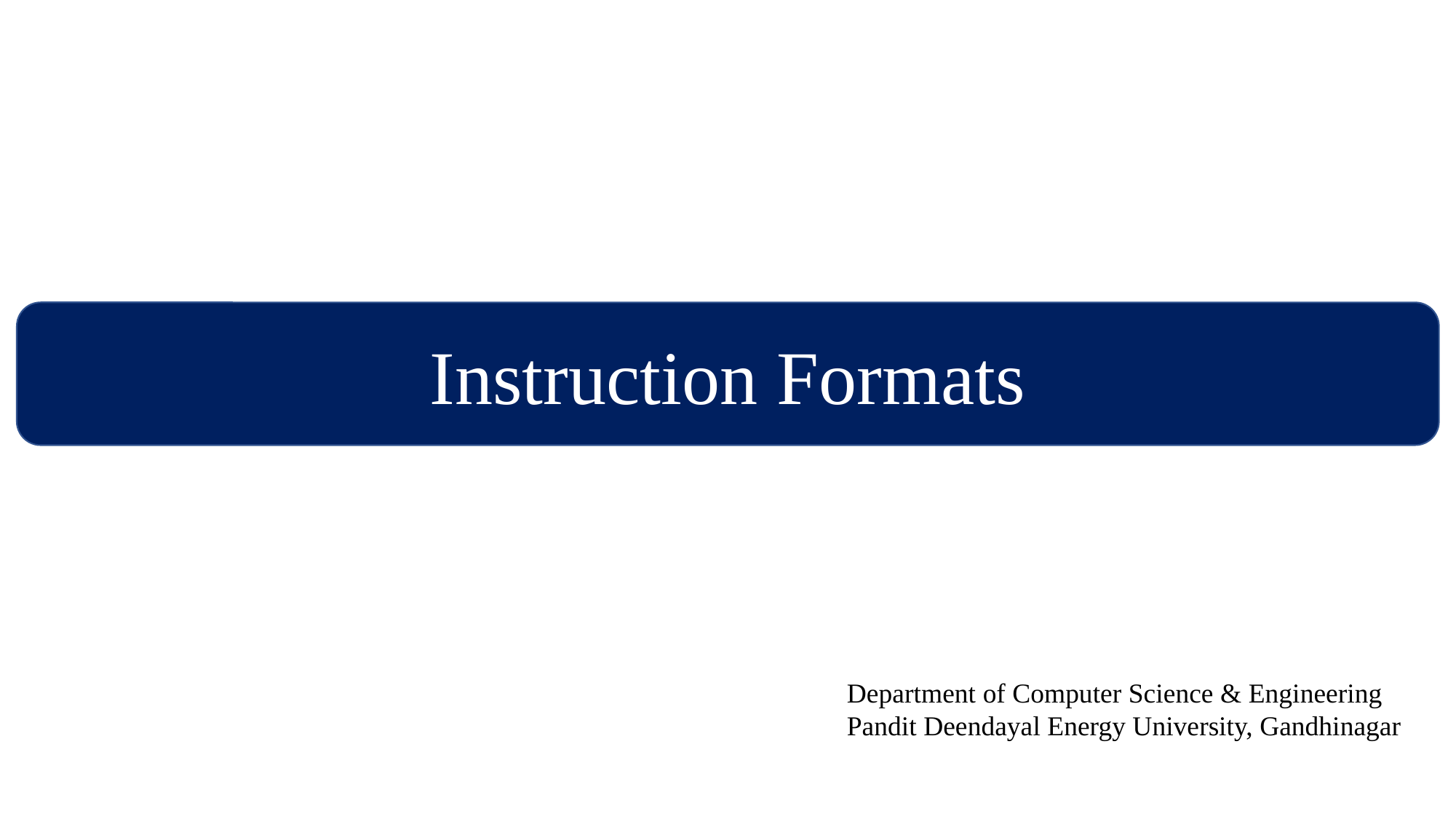

Instruction Formats
Department of Computer Science & Engineering
Pandit Deendayal Energy University, Gandhinagar